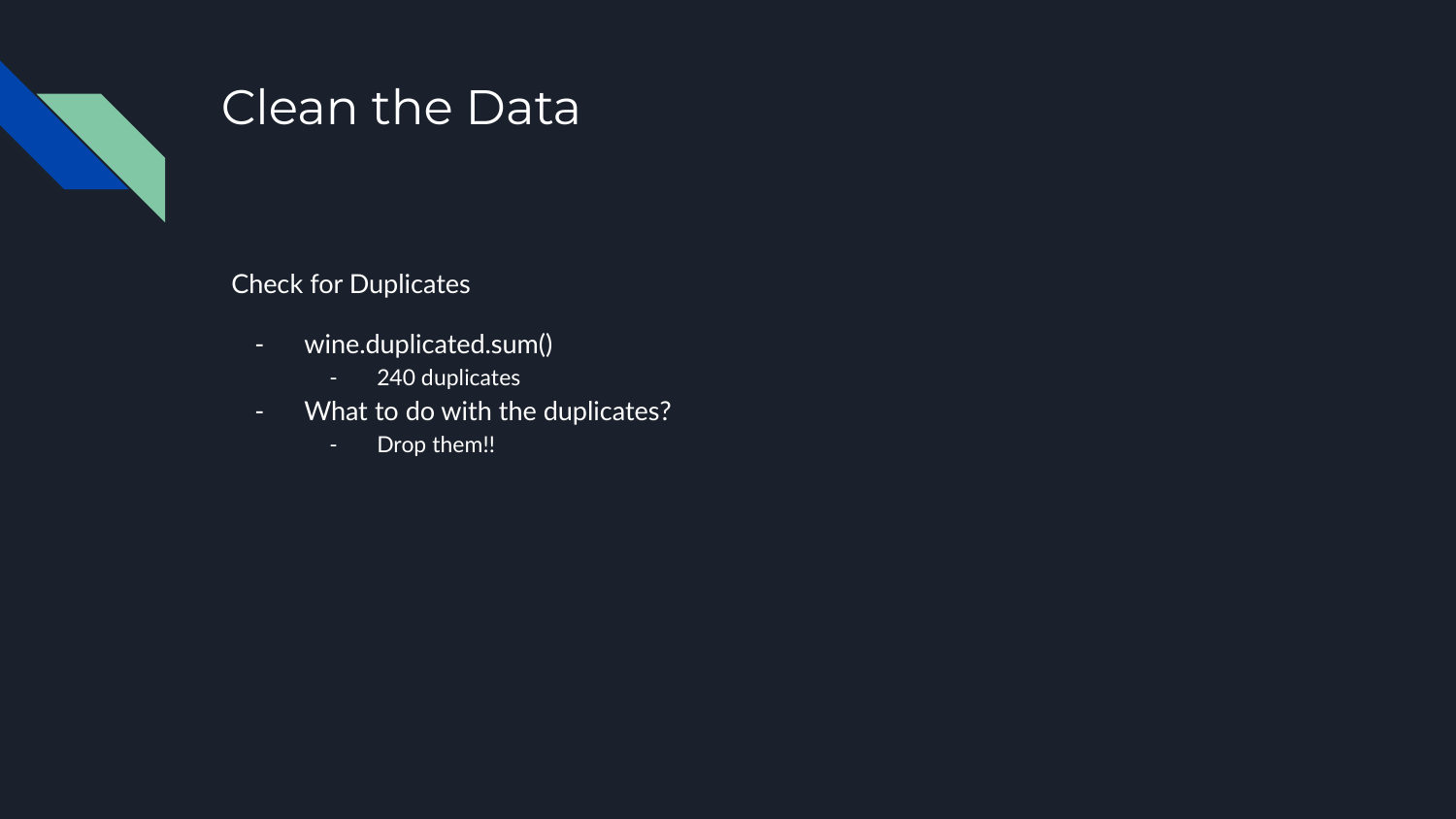

# Clean the Data
Check for Duplicates
wine.duplicated.sum()
240 duplicates
What to do with the duplicates?
Drop them!!